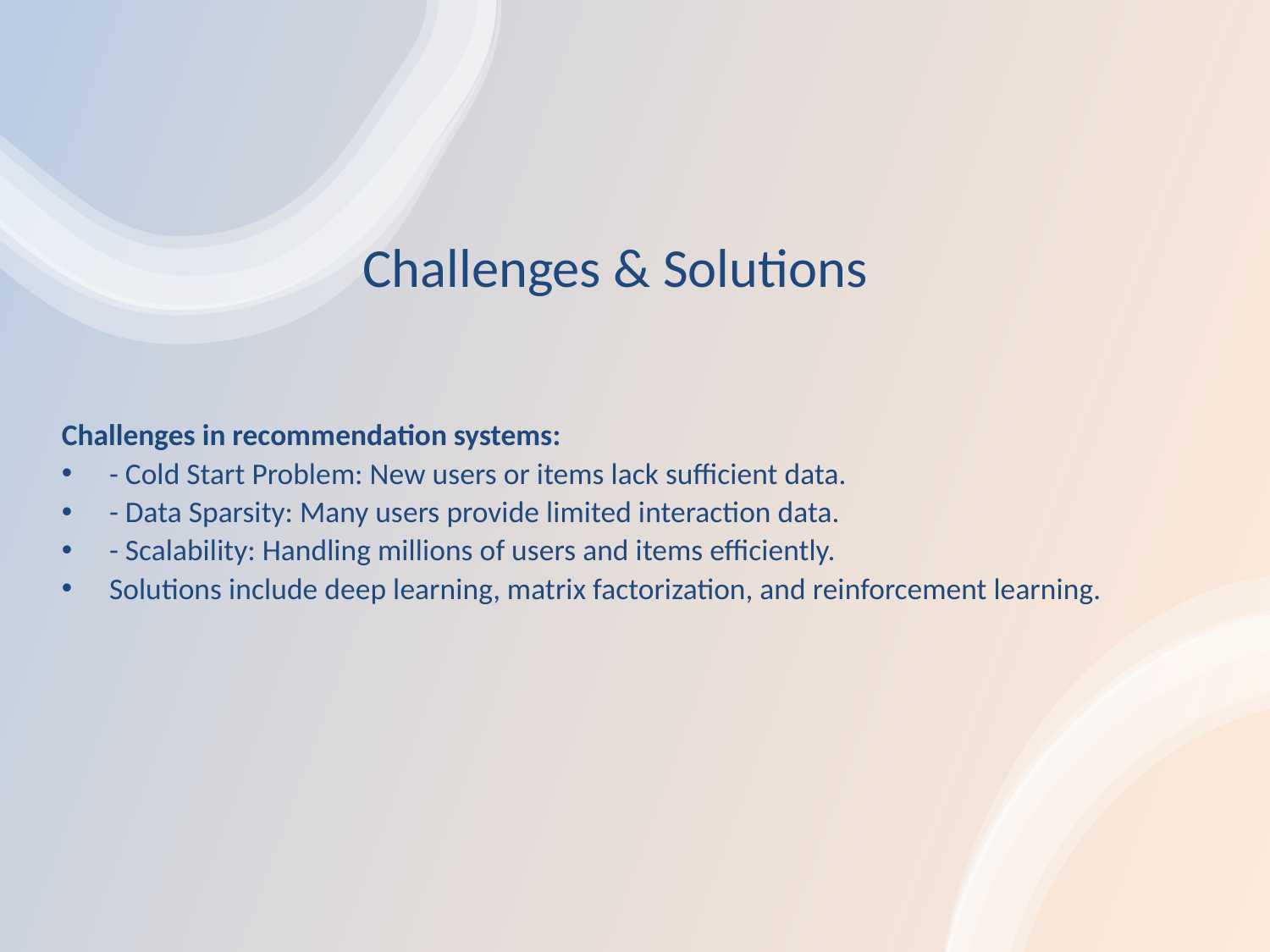

# Challenges & Solutions
Challenges in recommendation systems:
- Cold Start Problem: New users or items lack sufficient data.
- Data Sparsity: Many users provide limited interaction data.
- Scalability: Handling millions of users and items efficiently.
Solutions include deep learning, matrix factorization, and reinforcement learning.